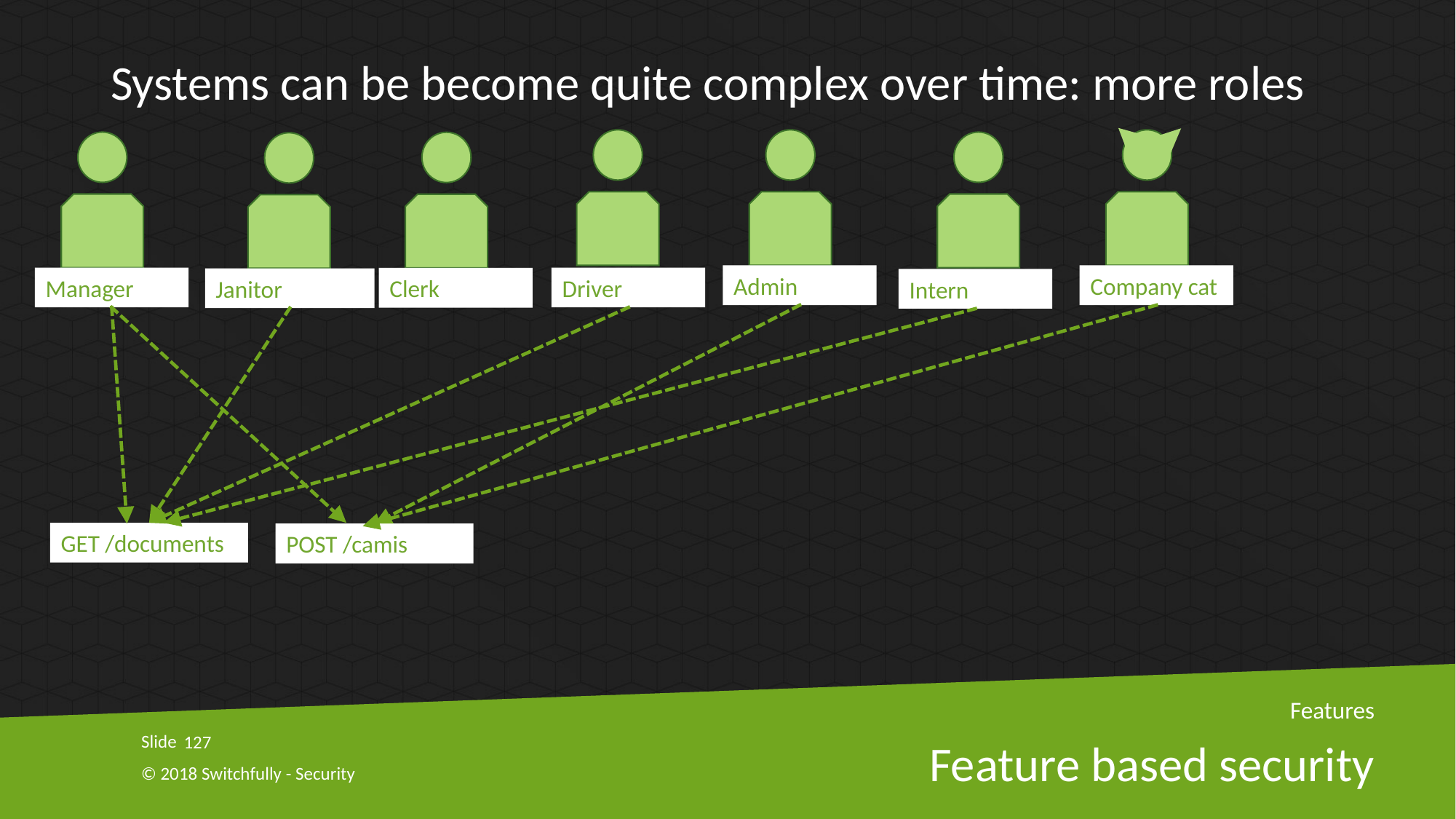

Systems can be become quite complex over time: more roles

Admin
Company cat
Manager
Driver
Clerk
Janitor
Intern
GET /documents
POST /camis
Features
127
# Feature based security
© 2018 Switchfully - Security